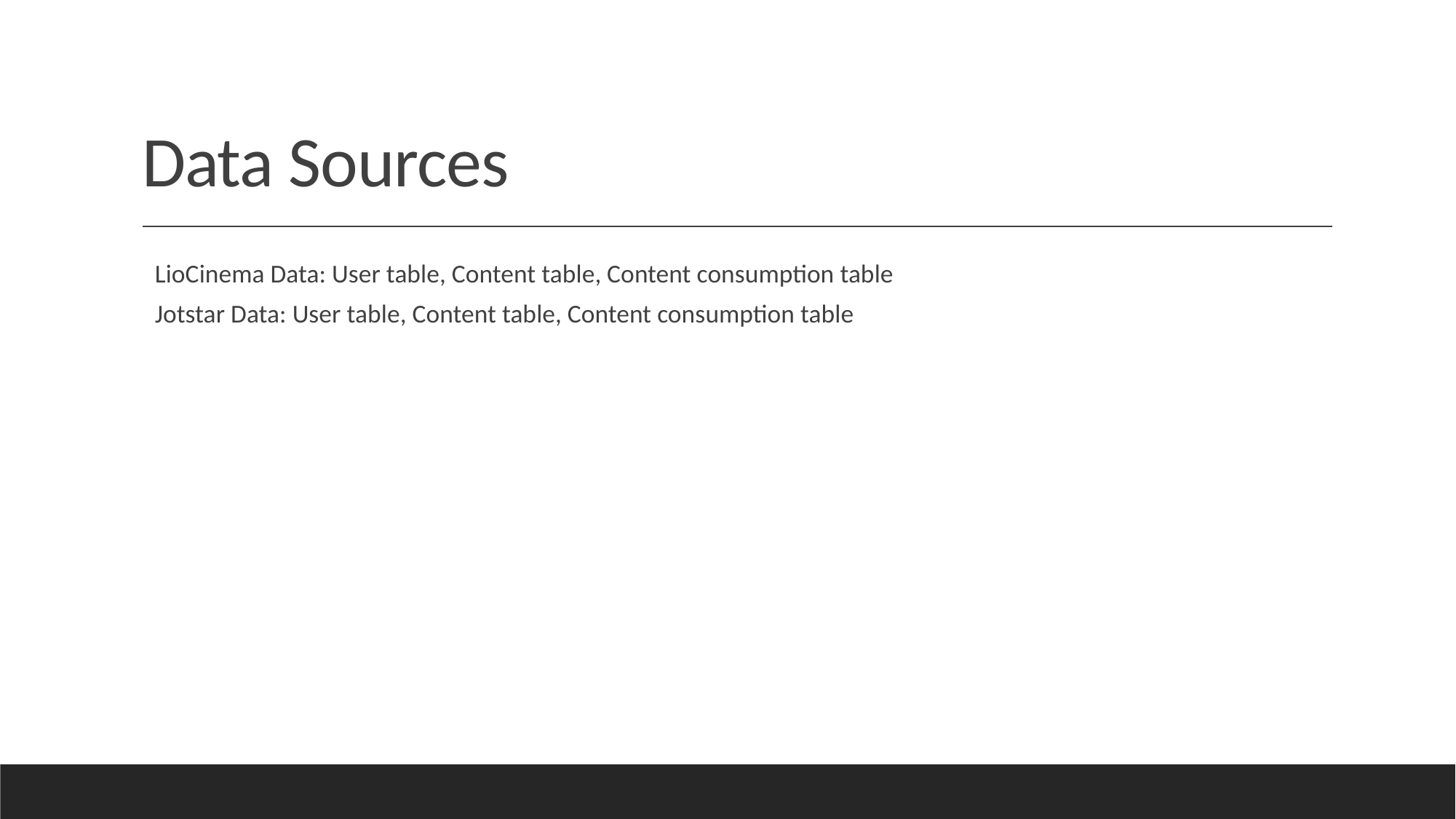

# Data Sources
LioCinema Data: User table, Content table, Content consumption table
Jotstar Data: User table, Content table, Content consumption table